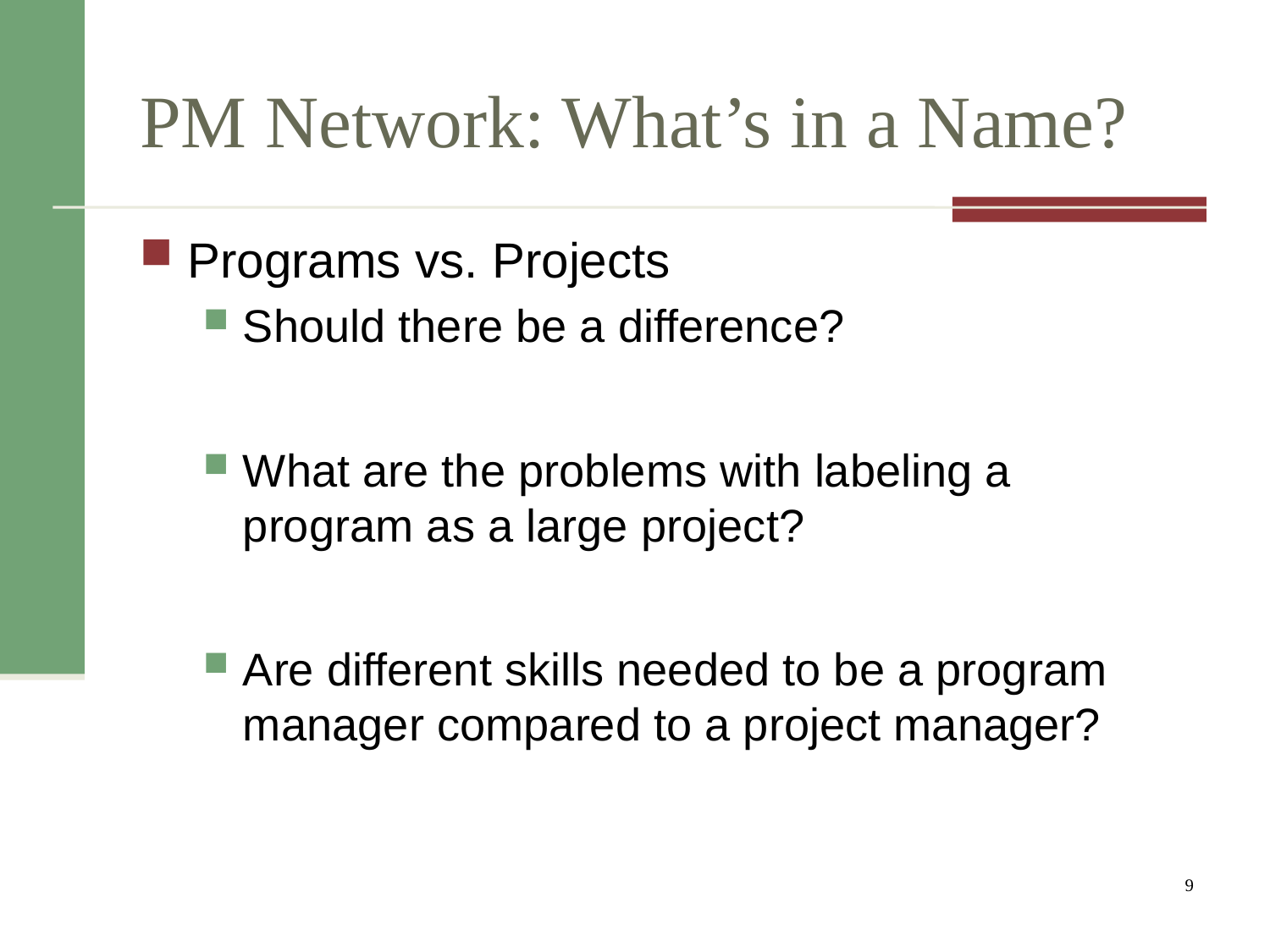

# PM Network: What’s in a Name?
Programs vs. Projects
Should there be a difference?

What are the problems with labeling a program as a large project?

Are different skills needed to be a program manager compared to a project manager?
9